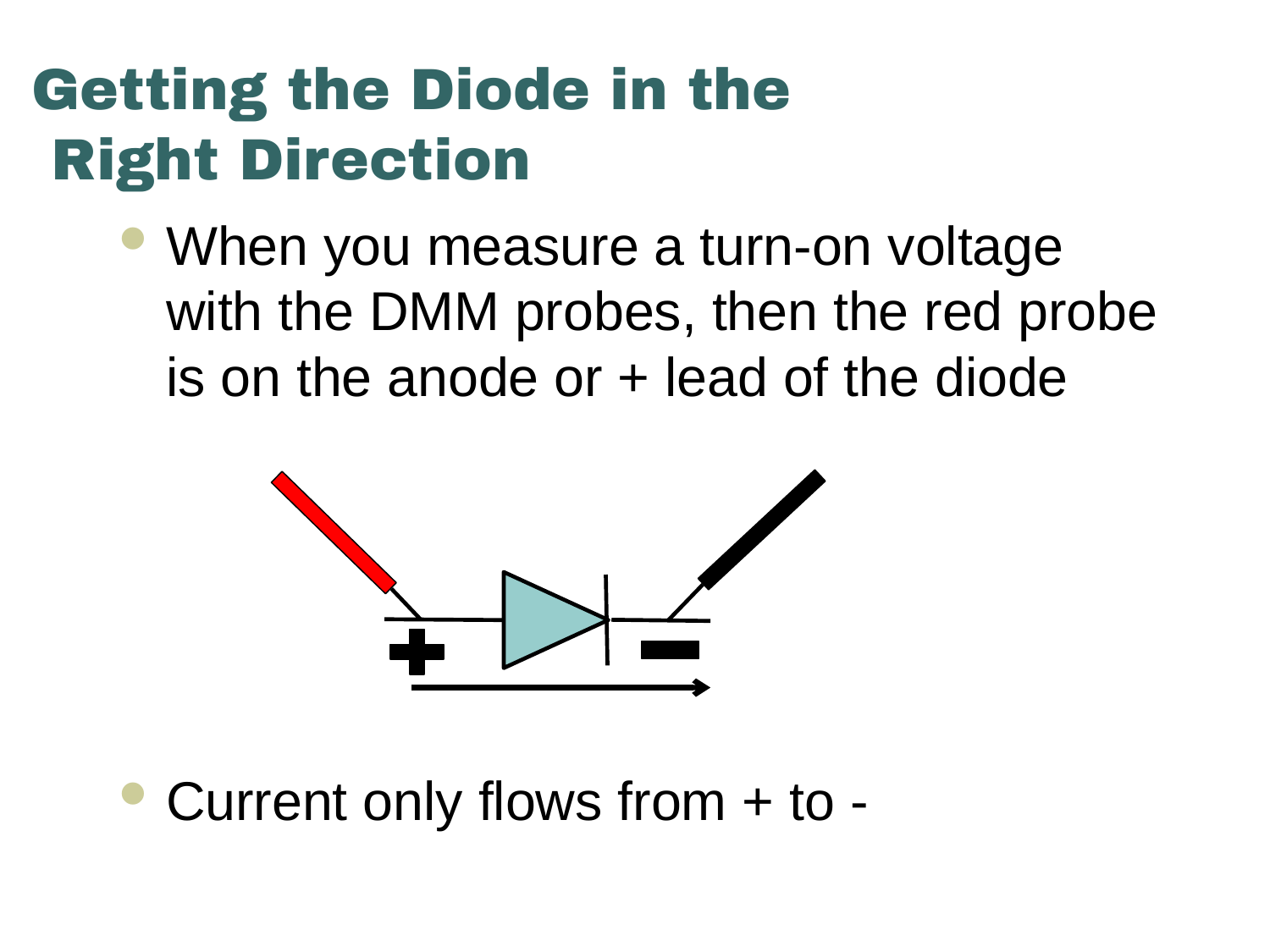

# Getting the Diode in the Right Direction
When you measure a turn-on voltage with the DMM probes, then the red probe is on the anode or + lead of the diode

Current only flows from + to -